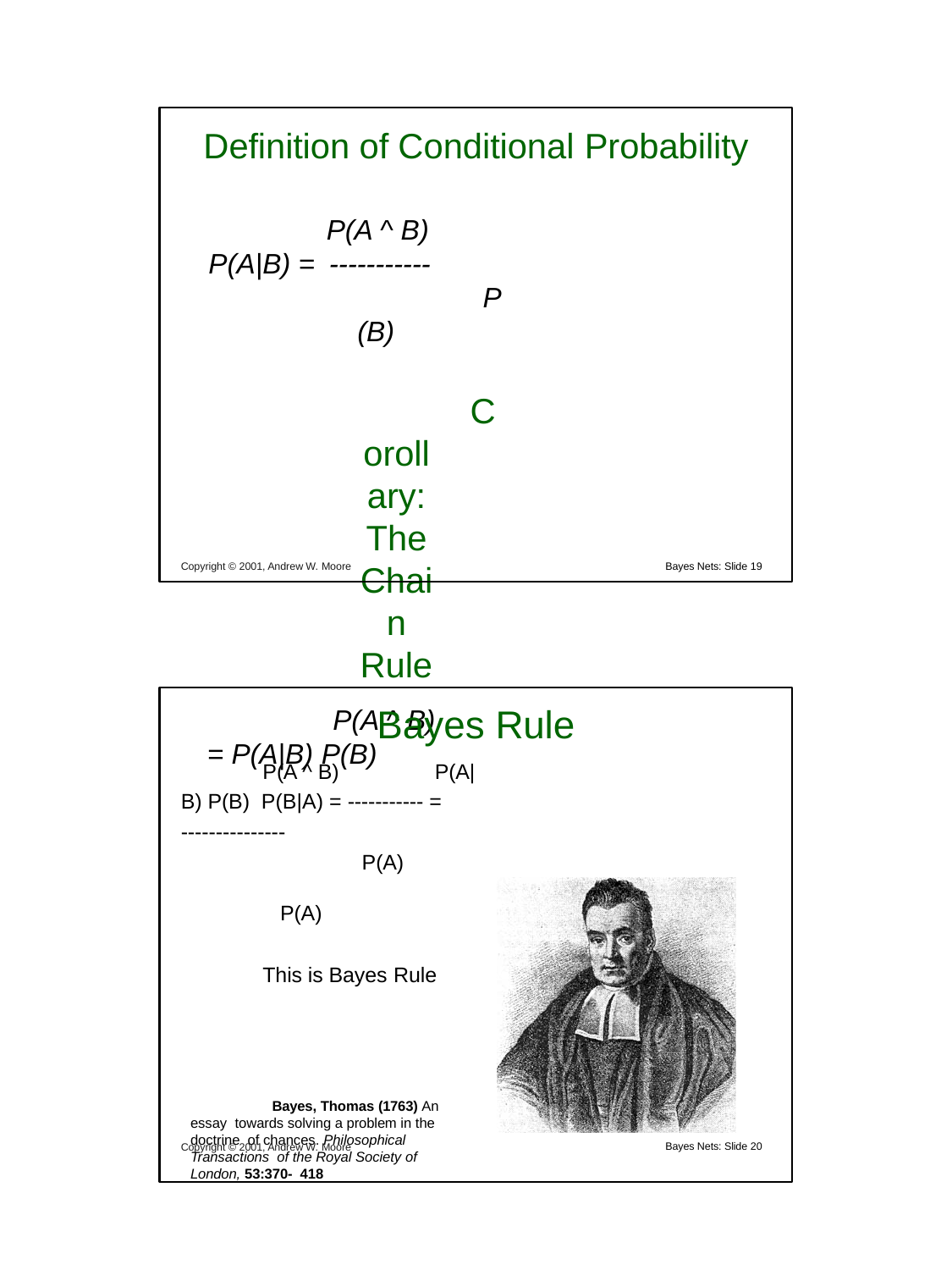

Definition of Conditional Probability

P(A ^ B)  P(A|B) = -----------
P(B)

Corollary: The Chain Rule
P(A ^ B) = P(A|B) P(B)
Copyright © 2001, Andrew W. Moore
Bayes Nets: Slide 19
Bayes Rule
P(A ^ B)	P(A|B) P(B)  P(B|A) = ----------- = ---------------
P(A)	P(A)

This is Bayes Rule

Bayes, Thomas (1763) An essay  towards solving a problem in the doctrine  of chances. Philosophical Transactions  of the Royal Society of London, 53:370-  418

Copyright © 2001, Andrew W. Moore
Bayes Nets: Slide 20